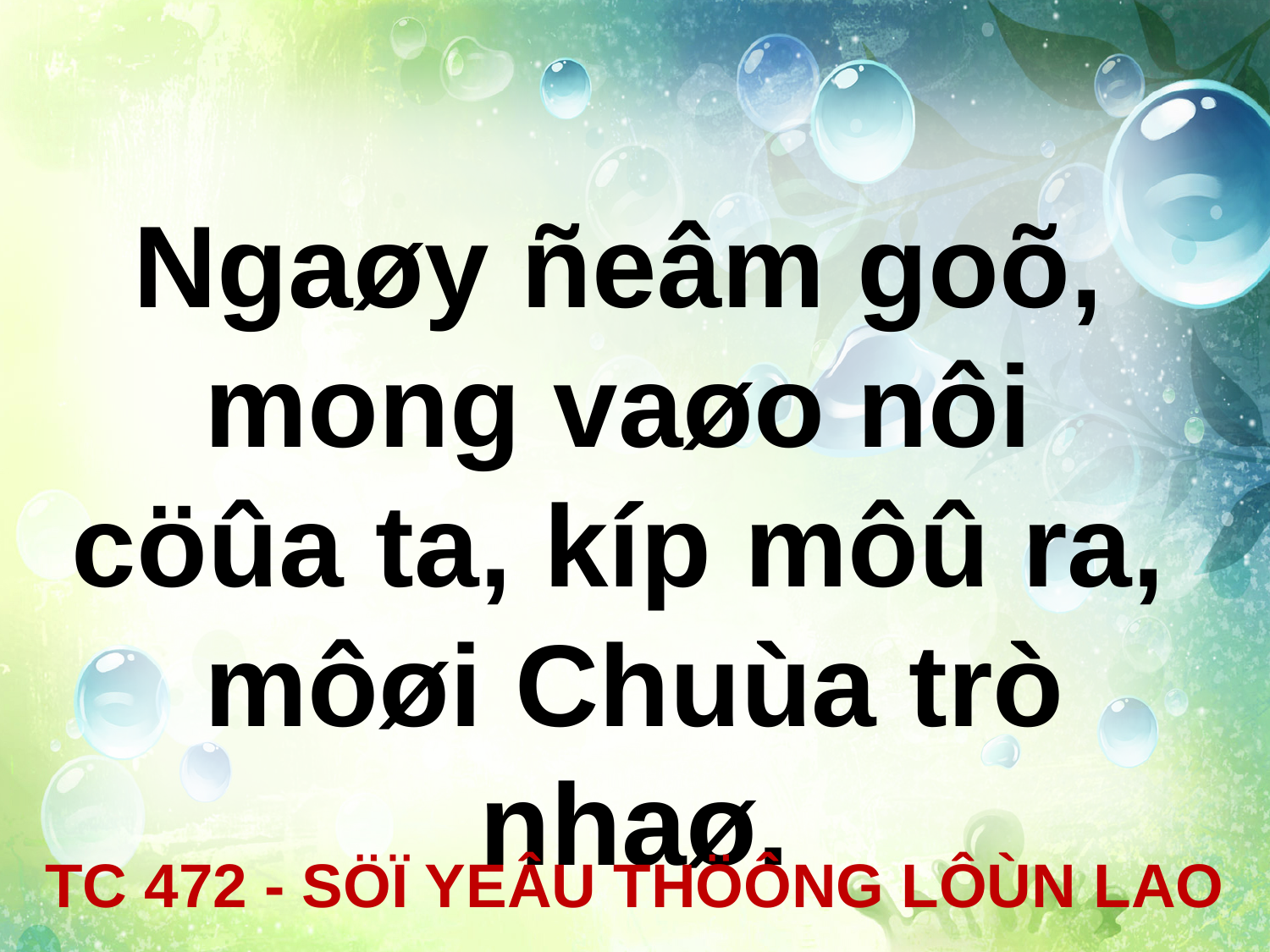

Ngaøy ñeâm goõ,
mong vaøo nôi
cöûa ta, kíp môû ra,
môøi Chuùa trò nhaø.
TC 472 - SÖÏ YEÂU THÖÔNG LÔÙN LAO